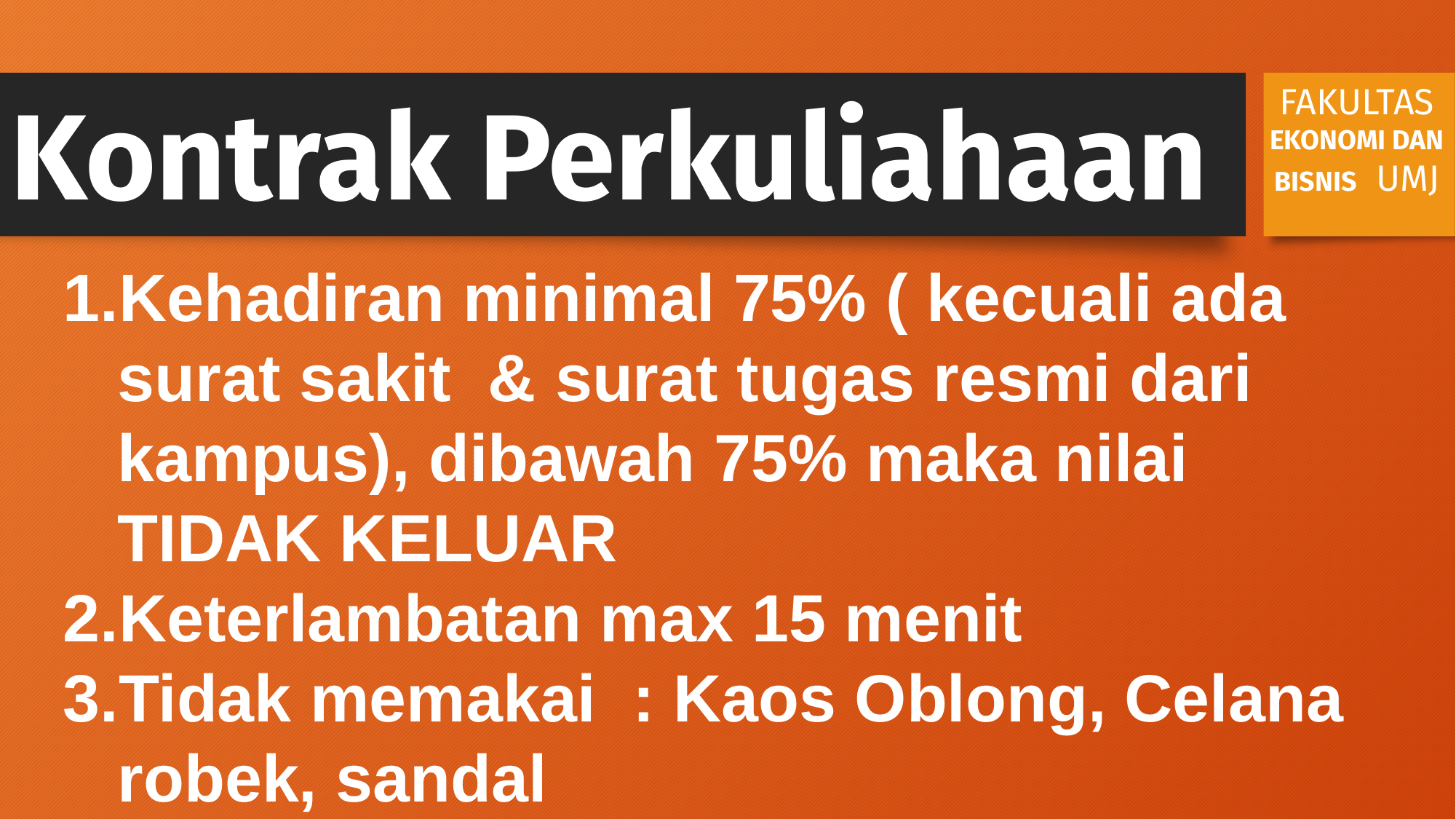

Kontrak Perkuliahaan
FAKULTAS EKONOMI DAN BISNIS  UMJ
Kehadiran minimal 75% ( kecuali ada surat sakit  & surat tugas resmi dari kampus), dibawah 75% maka nilai TIDAK KELUAR
Keterlambatan max 15 menit
Tidak memakai  : Kaos Oblong, Celana robek, sandal